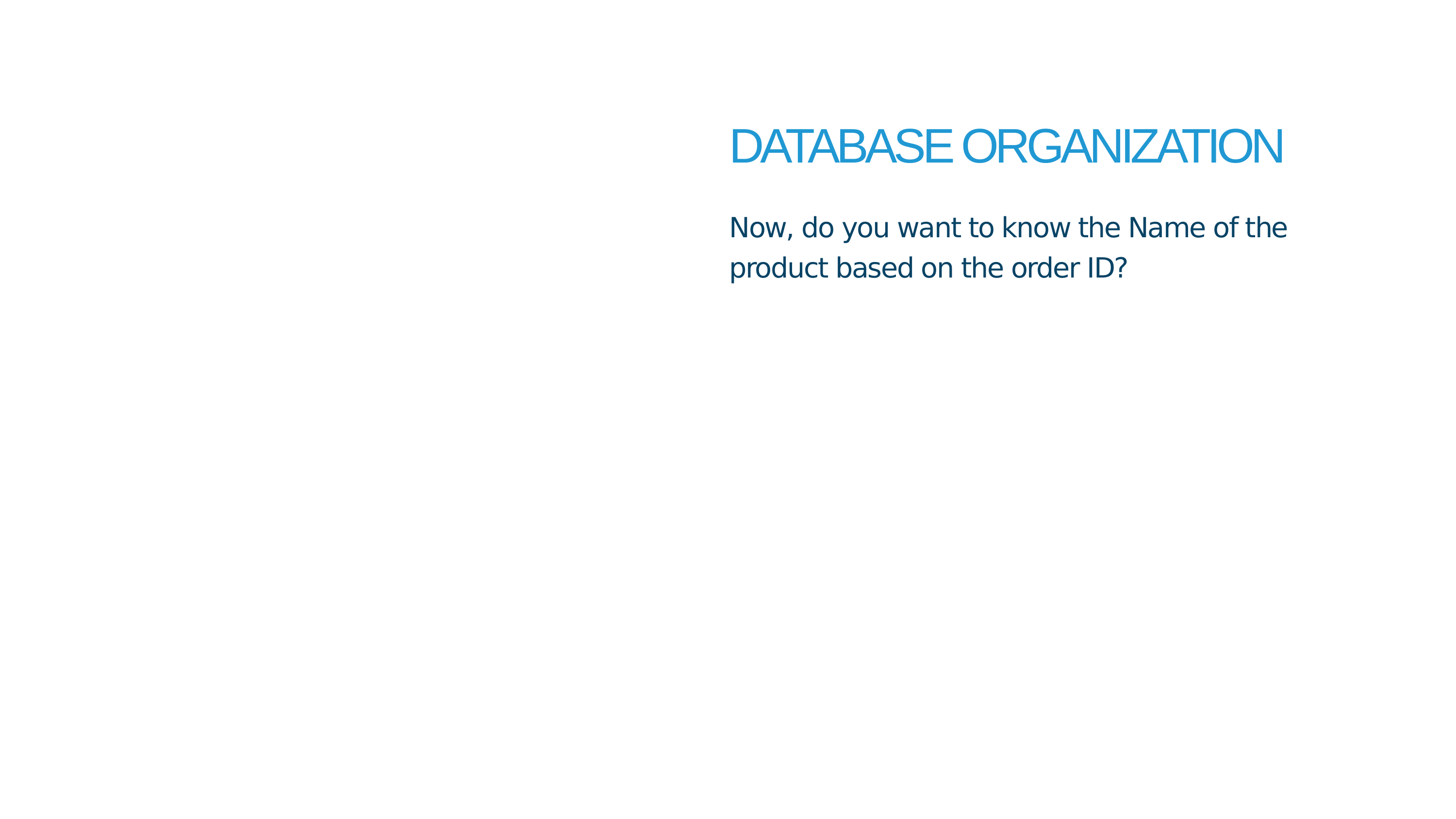

DATABASE ORGANIZATION
Now, do you want to know the Name of the product based on the order ID?